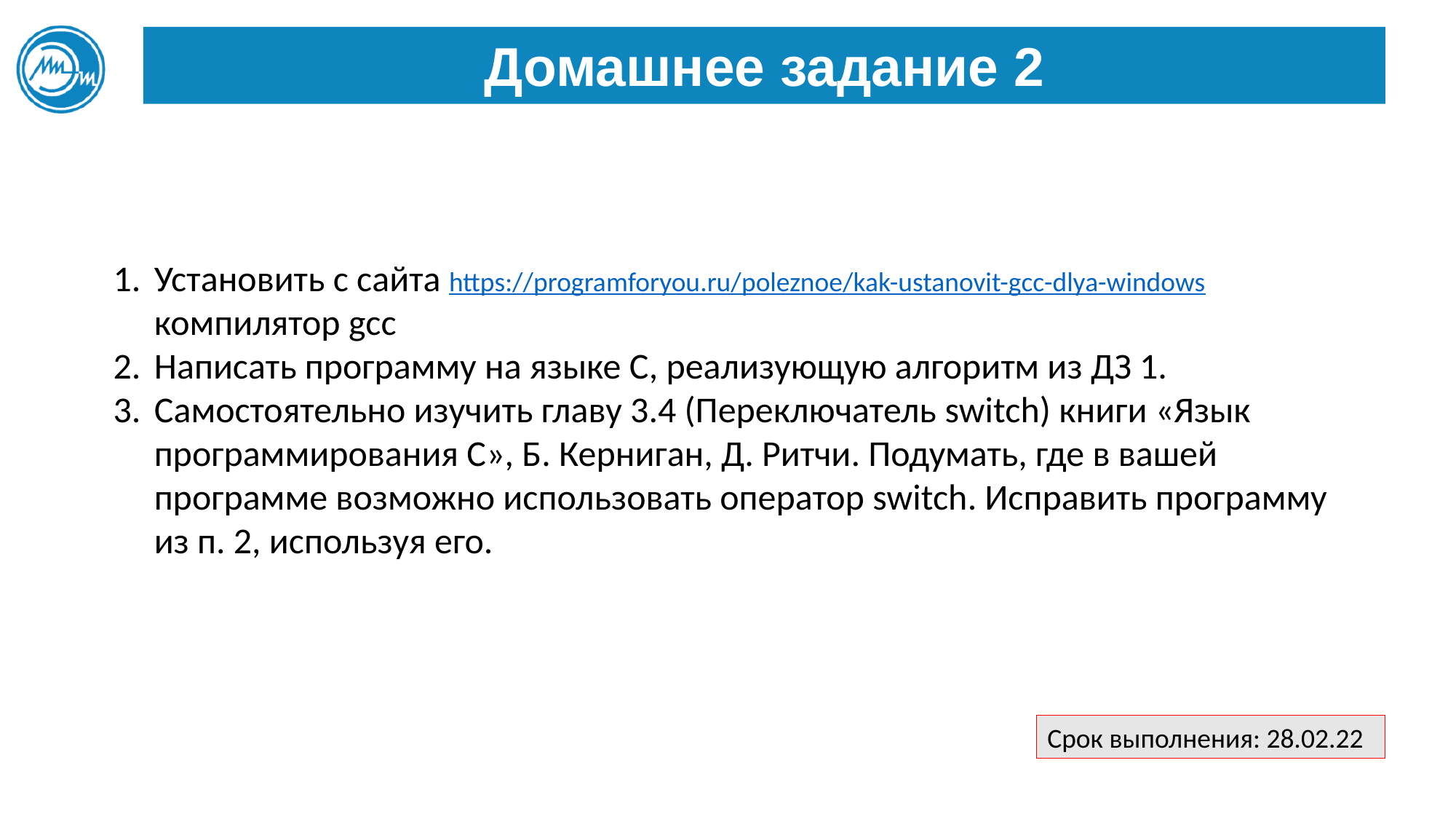

# Домашнее задание 2
Установить с сайта https://programforyou.ru/poleznoe/kak-ustanovit-gcc-dlya-windows компилятор gcc
Написать программу на языке С, реализующую алгоритм из ДЗ 1.
Самостоятельно изучить главу 3.4 (Переключатель switch) книги «Язык программирования С», Б. Керниган, Д. Ритчи. Подумать, где в вашей программе возможно использовать оператор switch. Исправить программу из п. 2, используя его.
Срок выполнения: 28.02.22